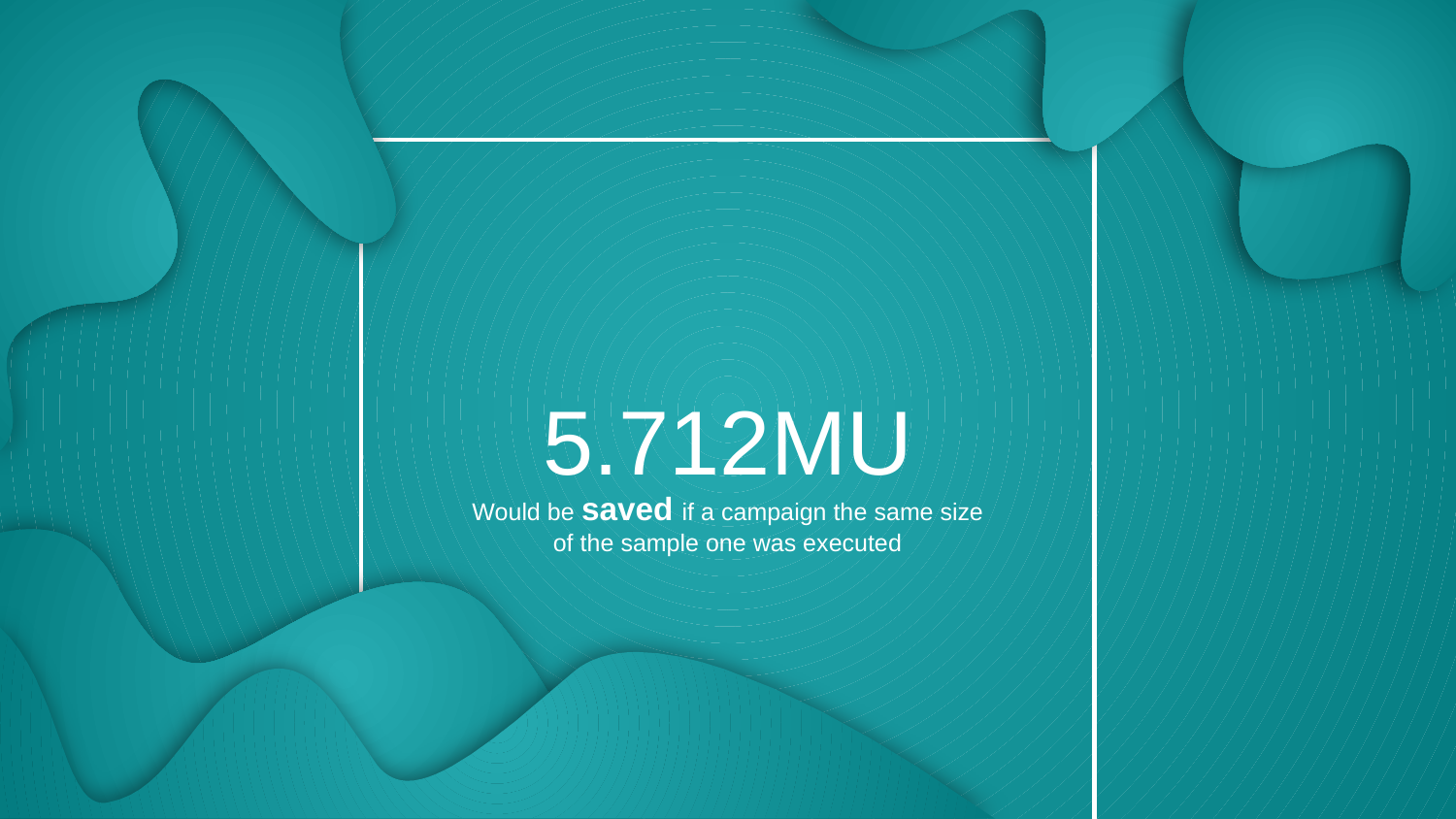

# 5.712MU
Would be saved if a campaign the same size of the sample one was executed